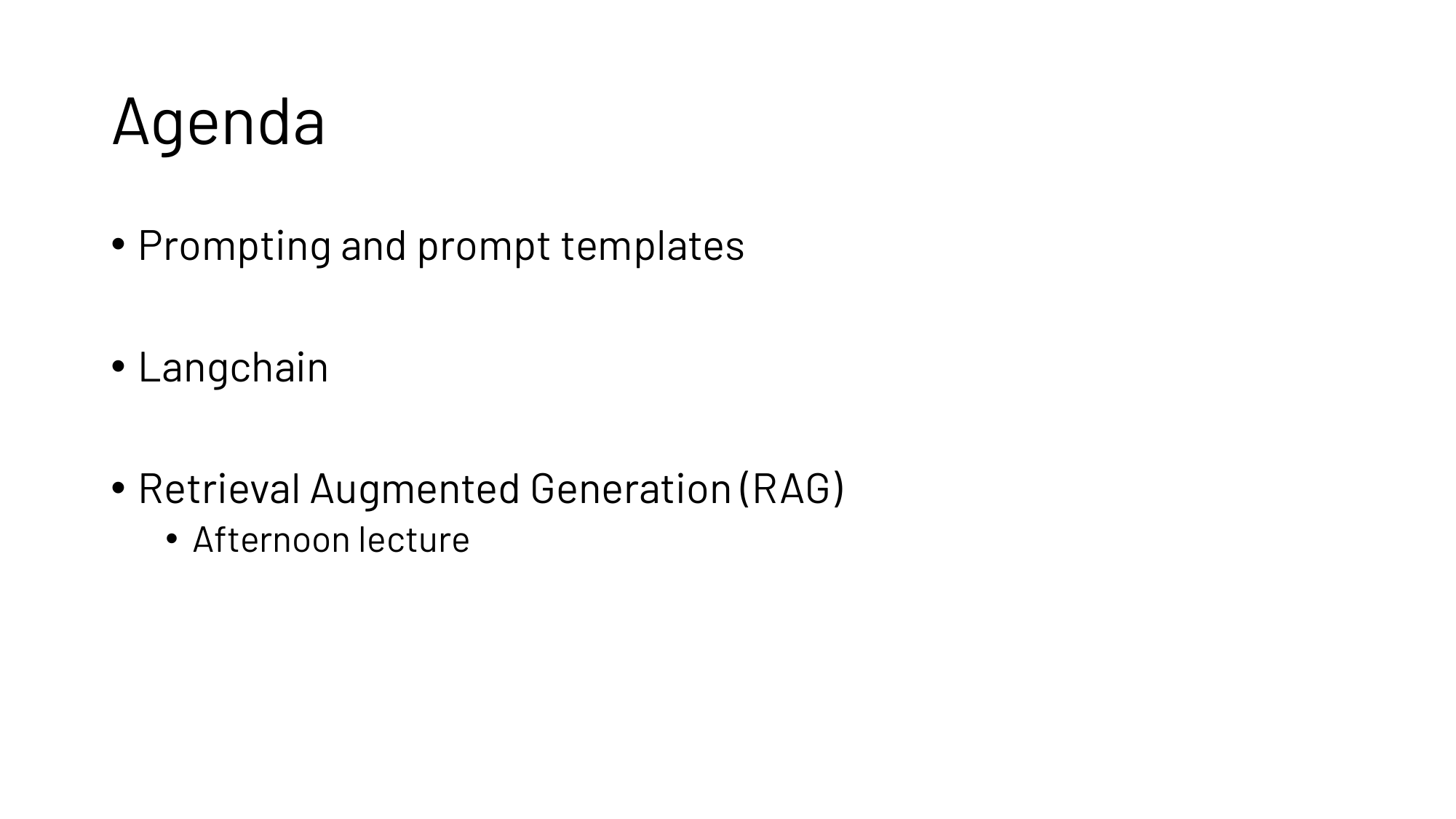

# Agenda
Prompting and prompt templates

Langchain

Retrieval Augmented Generation (RAG)
Afternoon lecture